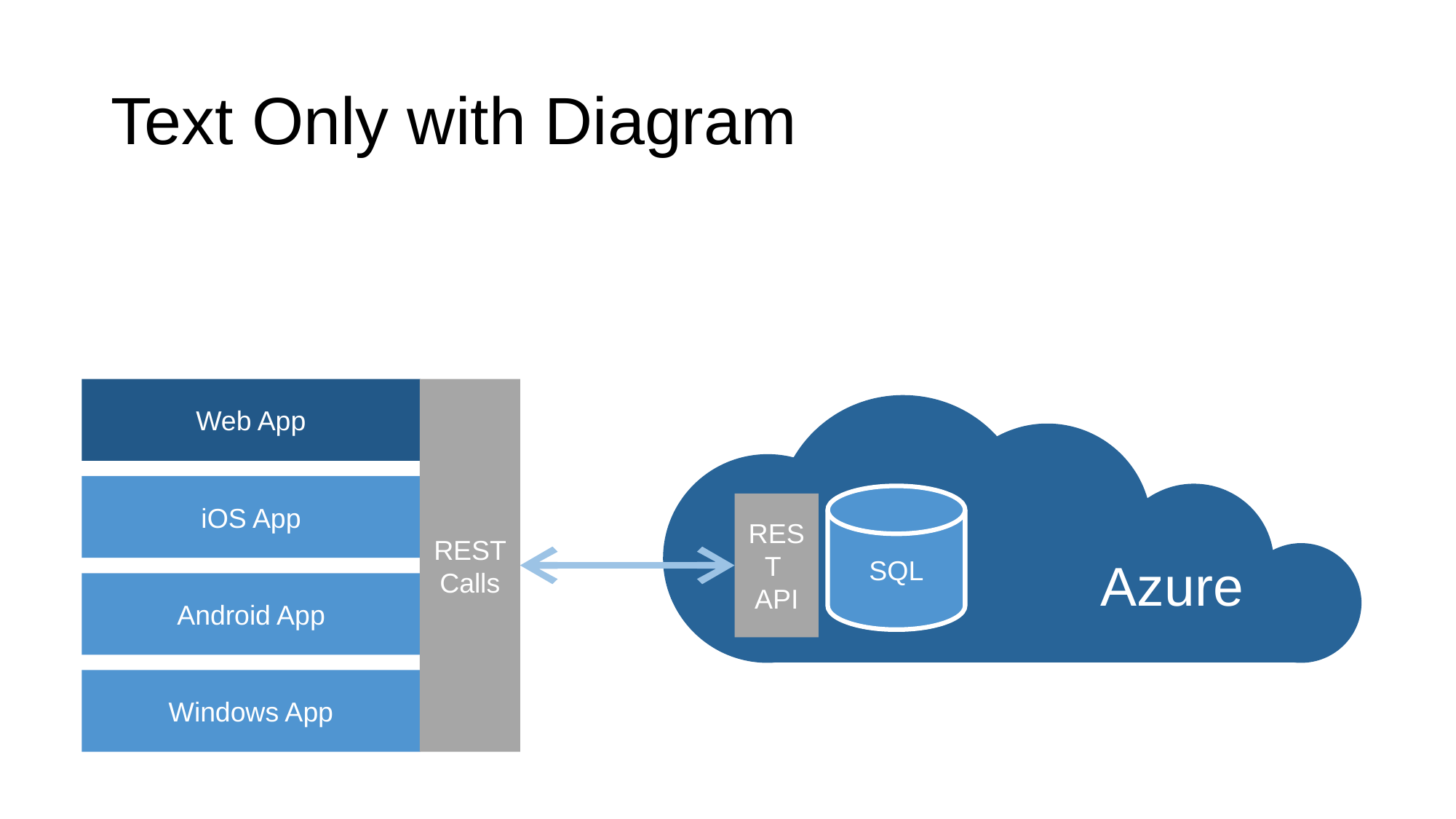

# Text Only with Diagram
REST
Calls
Web App

Azure
iOS App
SQL
REST
API
Android App
Windows App